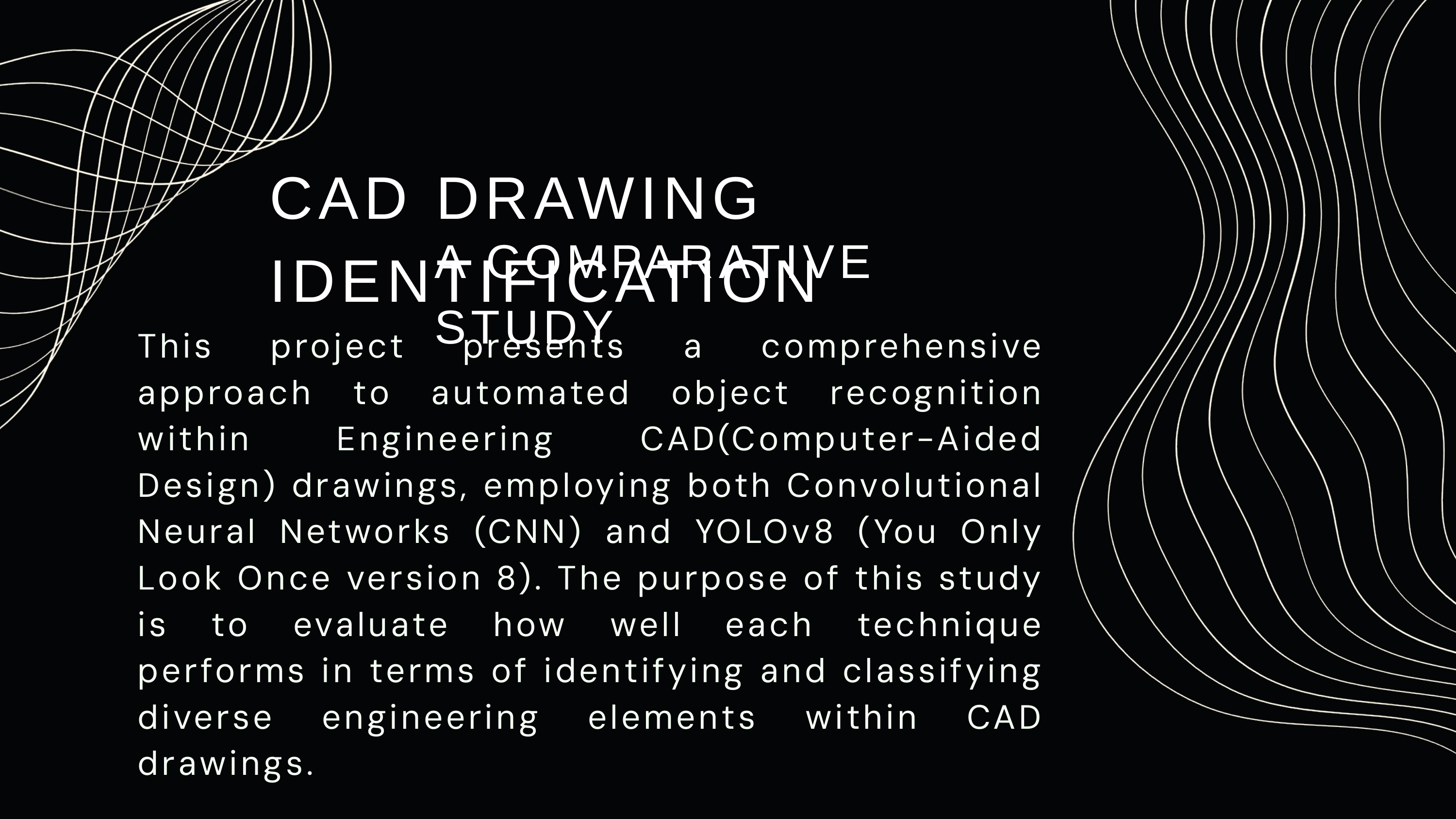

CAD DRAWING IDENTIFICATION
A COMPARATIVE STUDY
This project presents a comprehensive approach to automated object recognition within Engineering CAD(Computer-Aided Design) drawings, employing both Convolutional Neural Networks (CNN) and YOLOv8 (You Only Look Once version 8). The purpose of this study is to evaluate how well each technique performs in terms of identifying and classifying diverse engineering elements within CAD drawings.